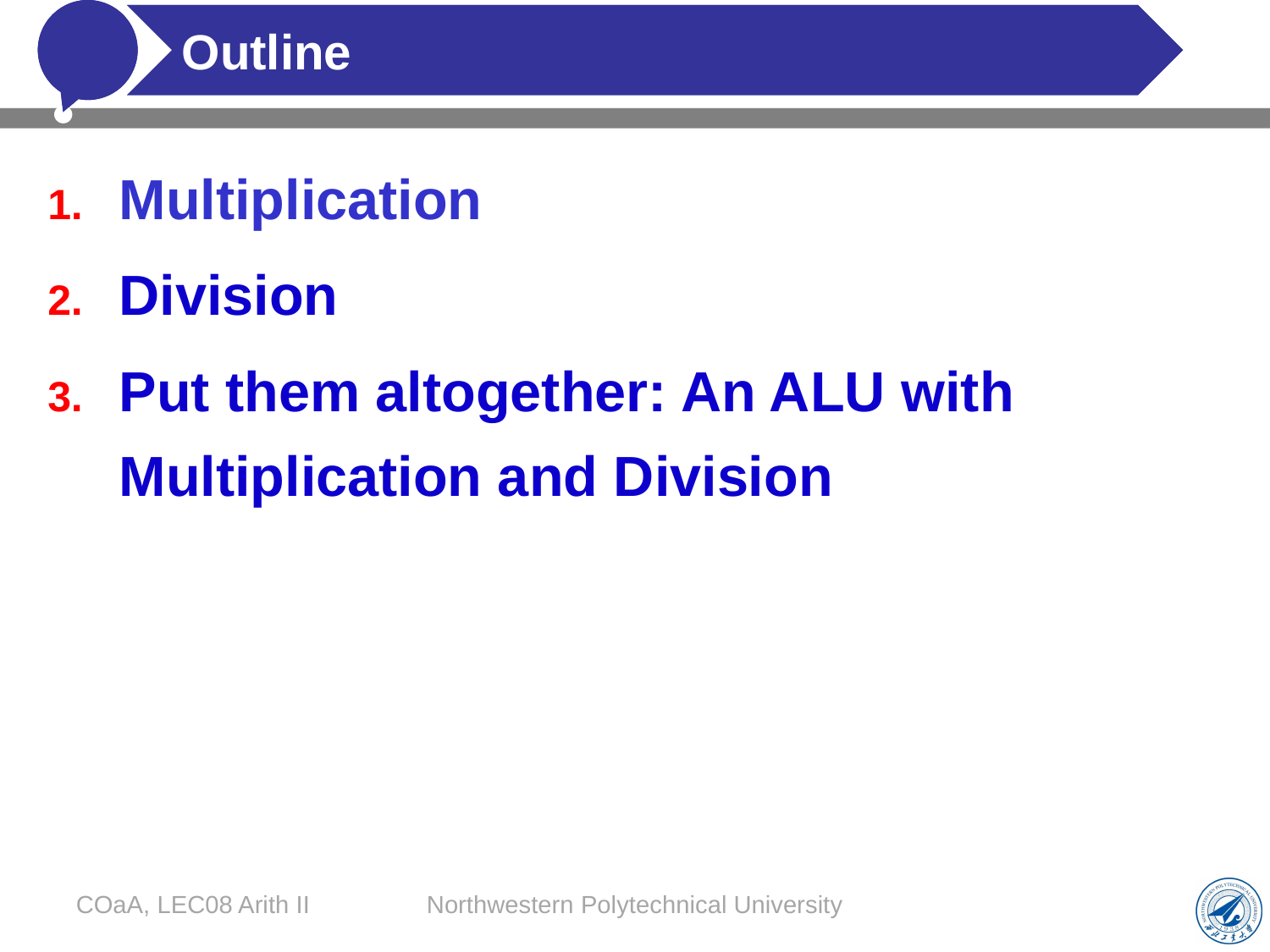

# Outline

Multiplication
Division
Put them altogether: An ALU with Multiplication and Division

COaA, LEC08 Arith II
Northwestern Polytechnical University
2